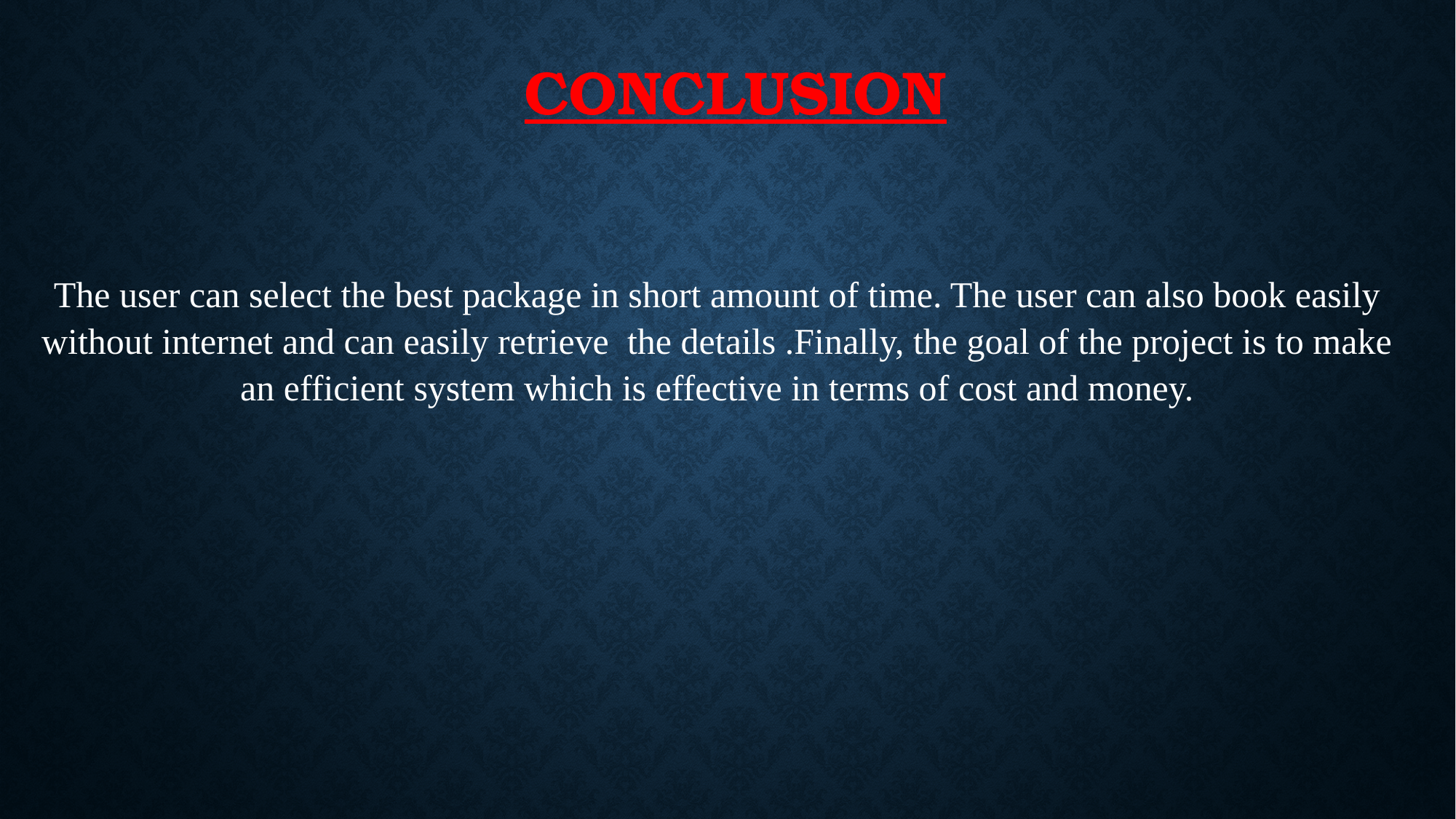

# CONCLUSION
The user can select the best package in short amount of time. The user can also book easily without internet and can easily retrieve  the details .Finally, the goal of the project is to make an efficient system which is effective in terms of cost and money.